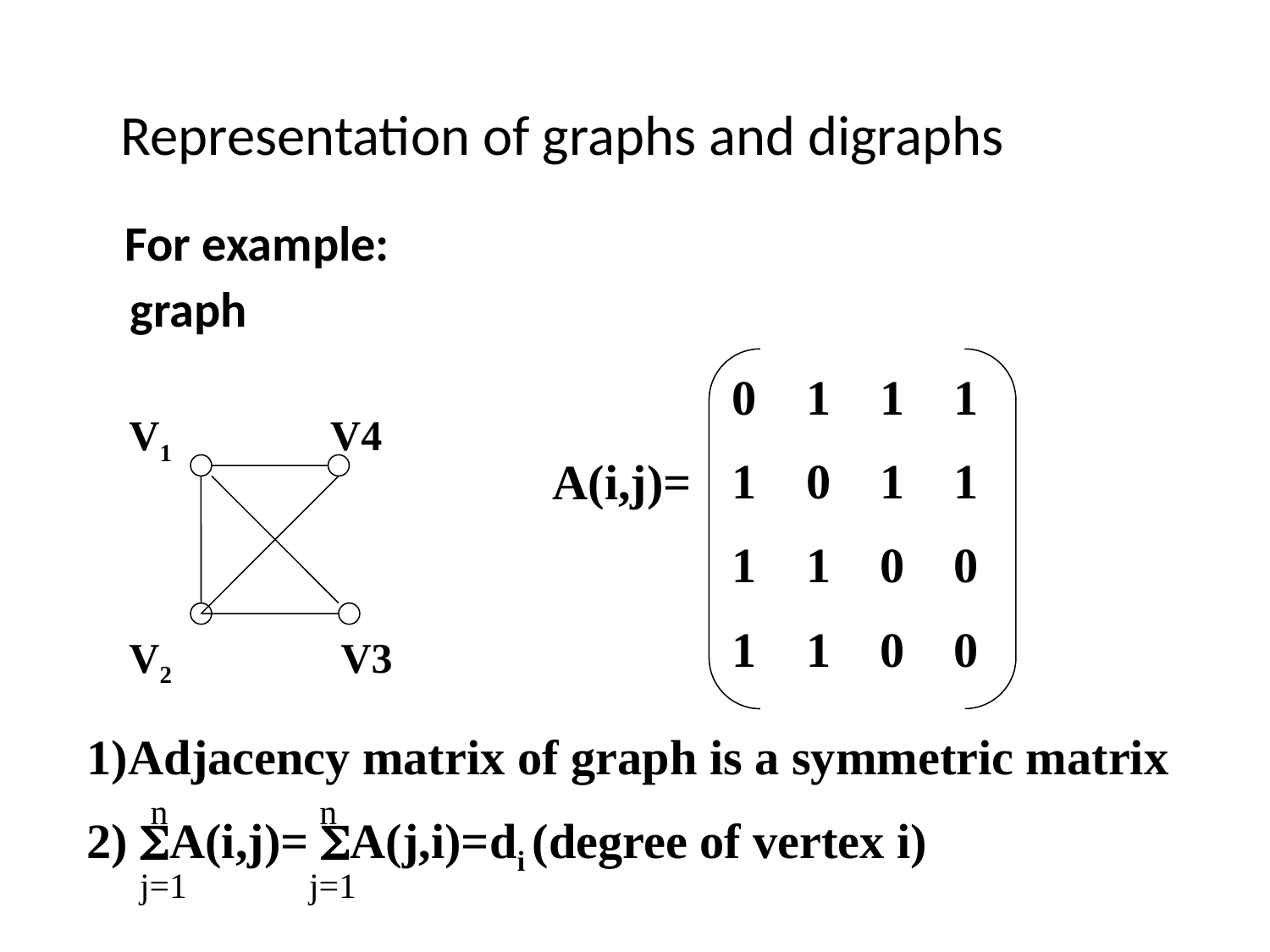

# Representation of graphs and digraphs
  For example:
  graph

A(i,j)=
0    1    1    1
1    0    1    1
1    1    0    0
1    1    0    0
V1
V4

V2
V3
1)Adjacency matrix of graph is a symmetric matrix
2) ΣA(i,j)= ΣA(j,i)=di (degree of vertex i)
n
n
j=1
j=1